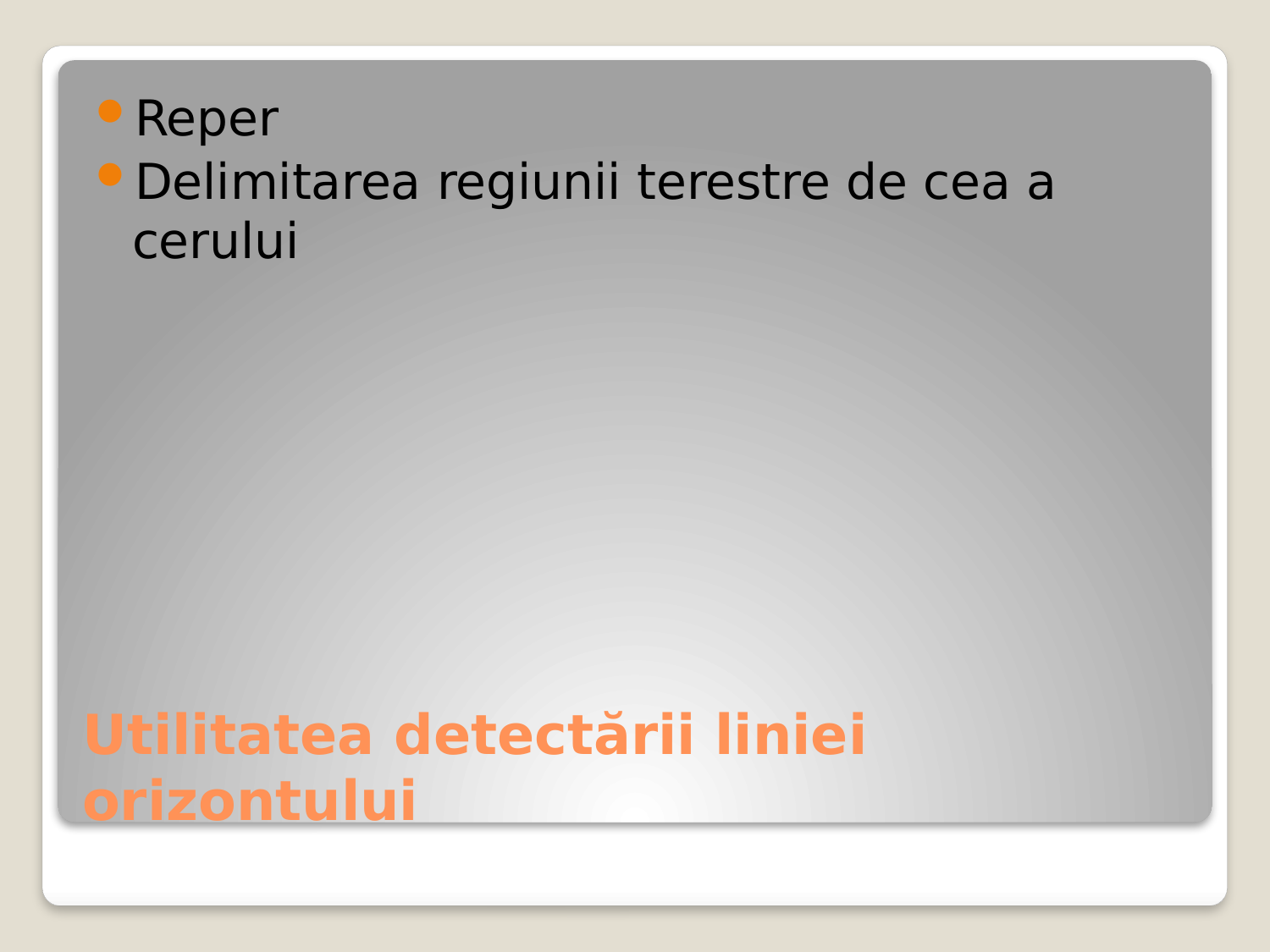

Reper
Delimitarea regiunii terestre de cea a cerului
# Utilitatea detectării liniei orizontului